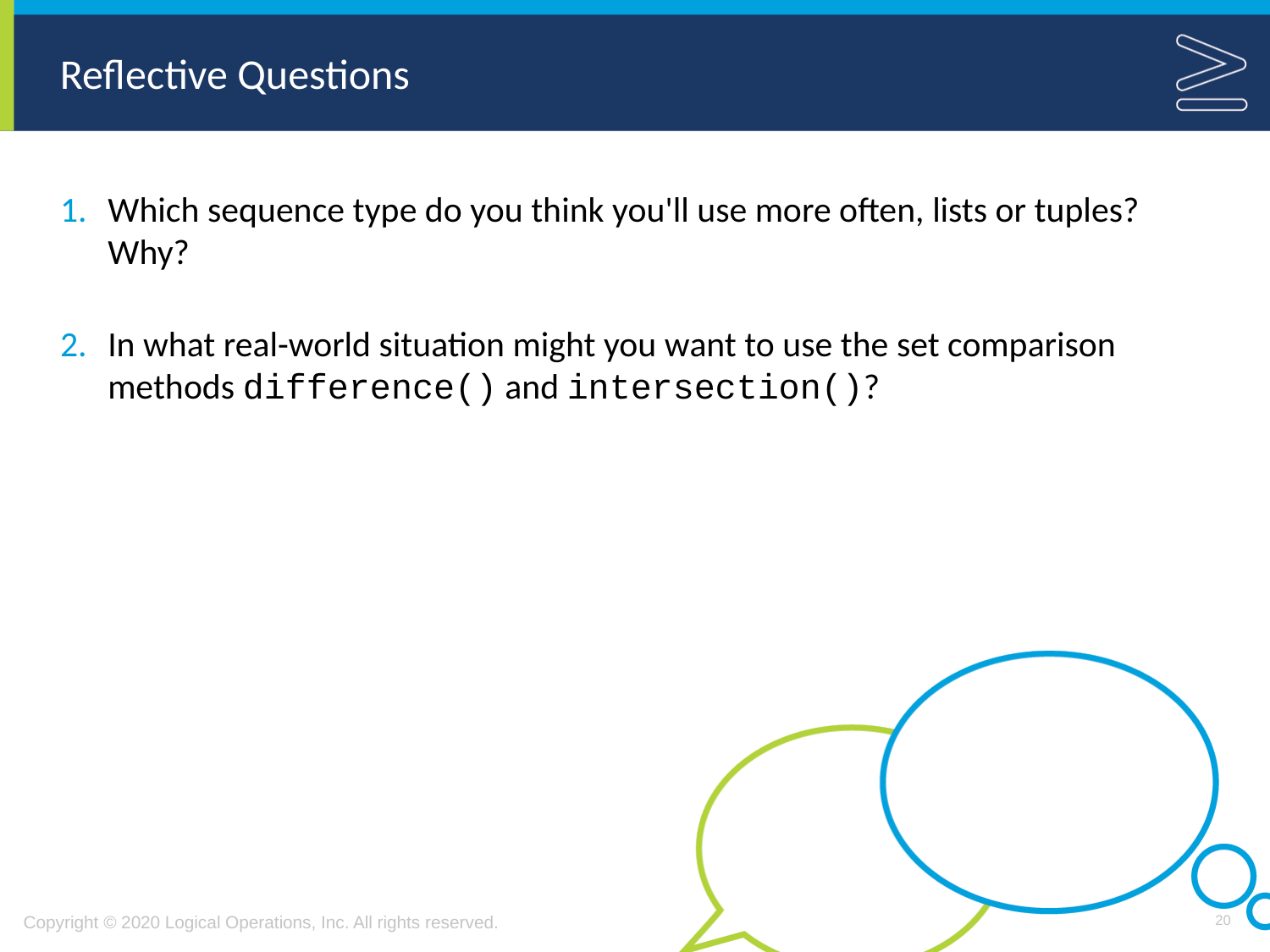

Which sequence type do you think you'll use more often, lists or tuples? Why?
In what real-world situation might you want to use the set comparison methods difference() and intersection()?

20